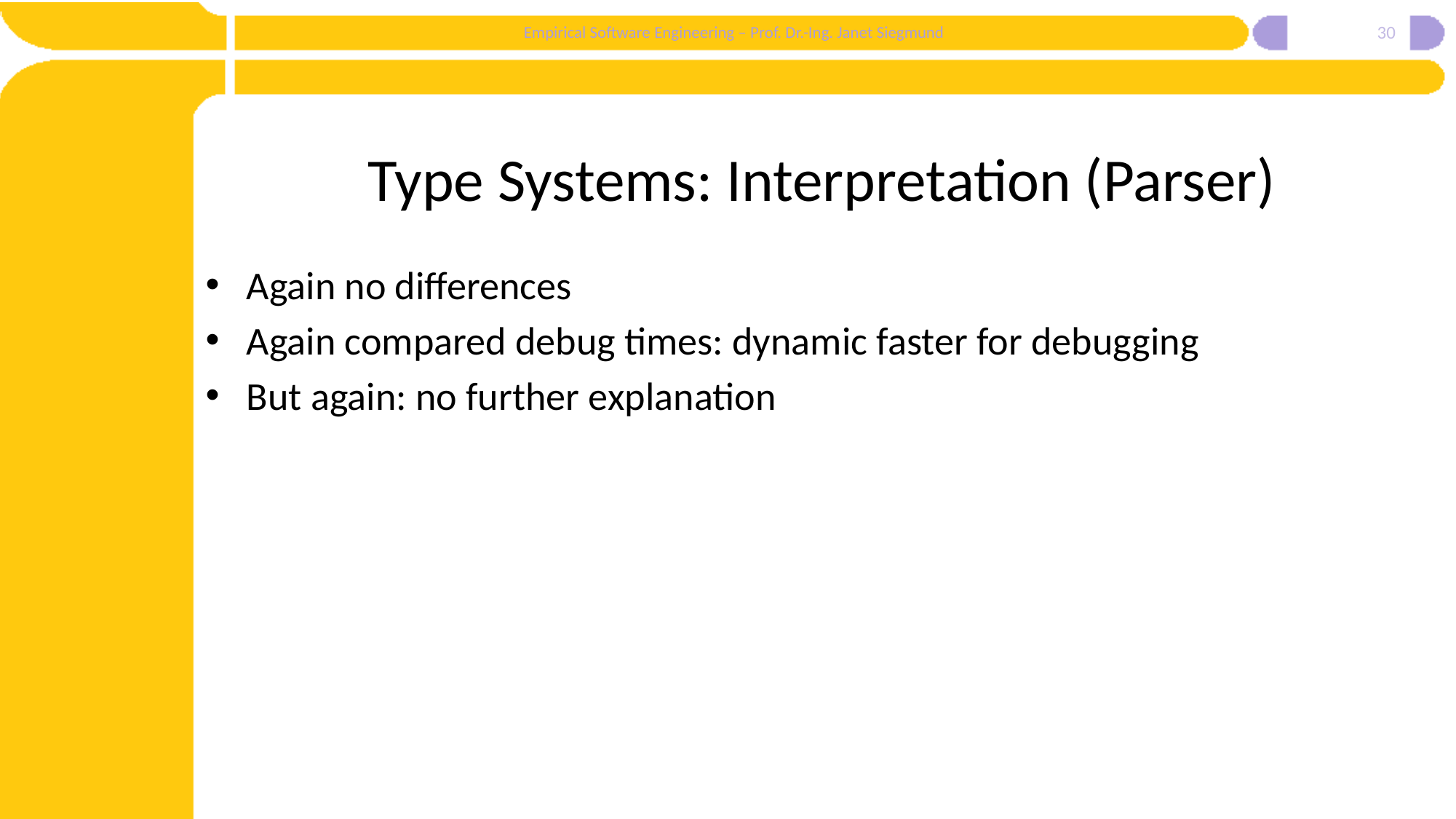

30
# Type Systems: Interpretation (Parser)
Again no differences
Again compared debug times: dynamic faster for debugging
But again: no further explanation